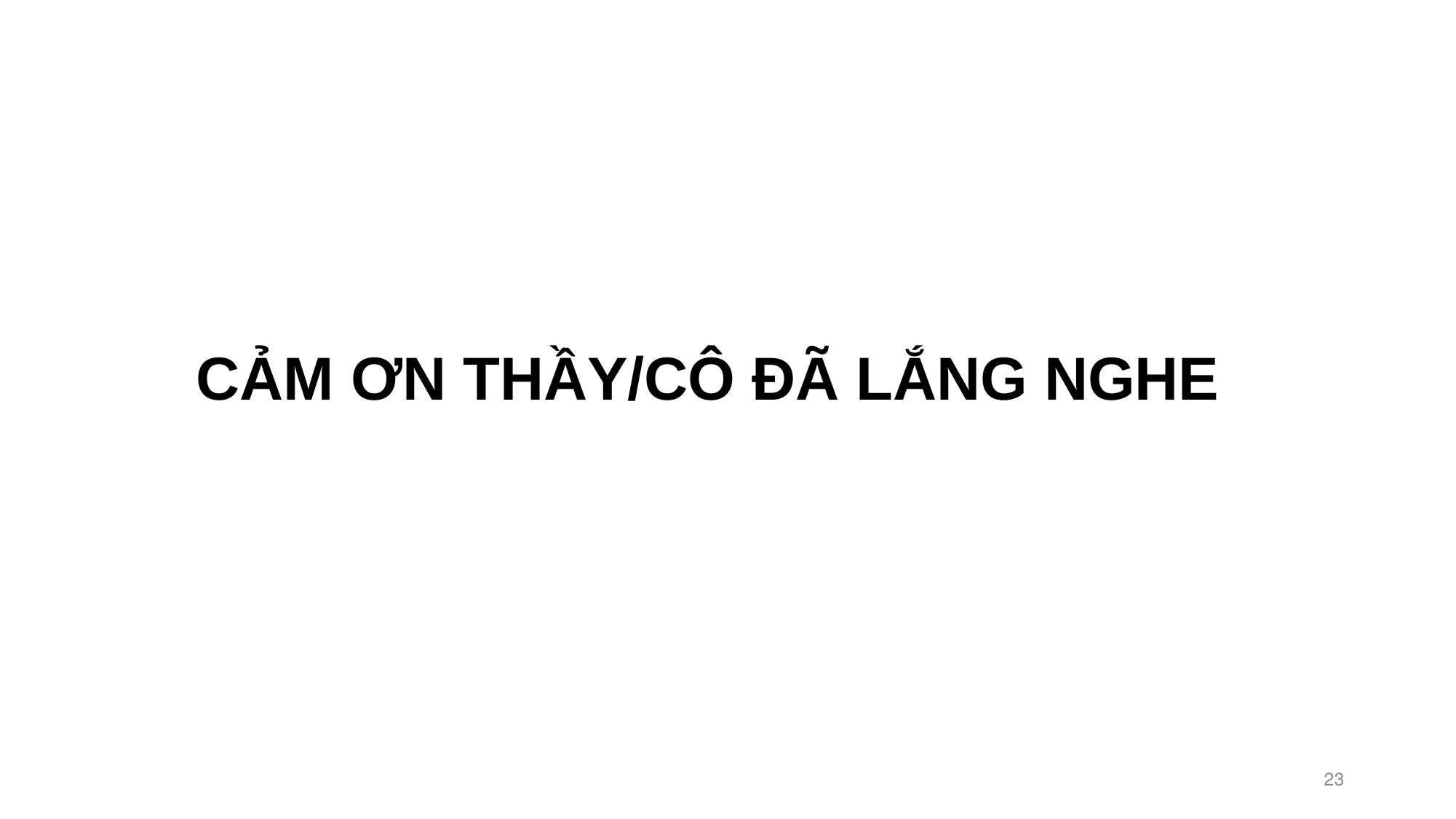

CẢM ƠN THẦY/CÔ ĐÃ LẮNG NGHE
23